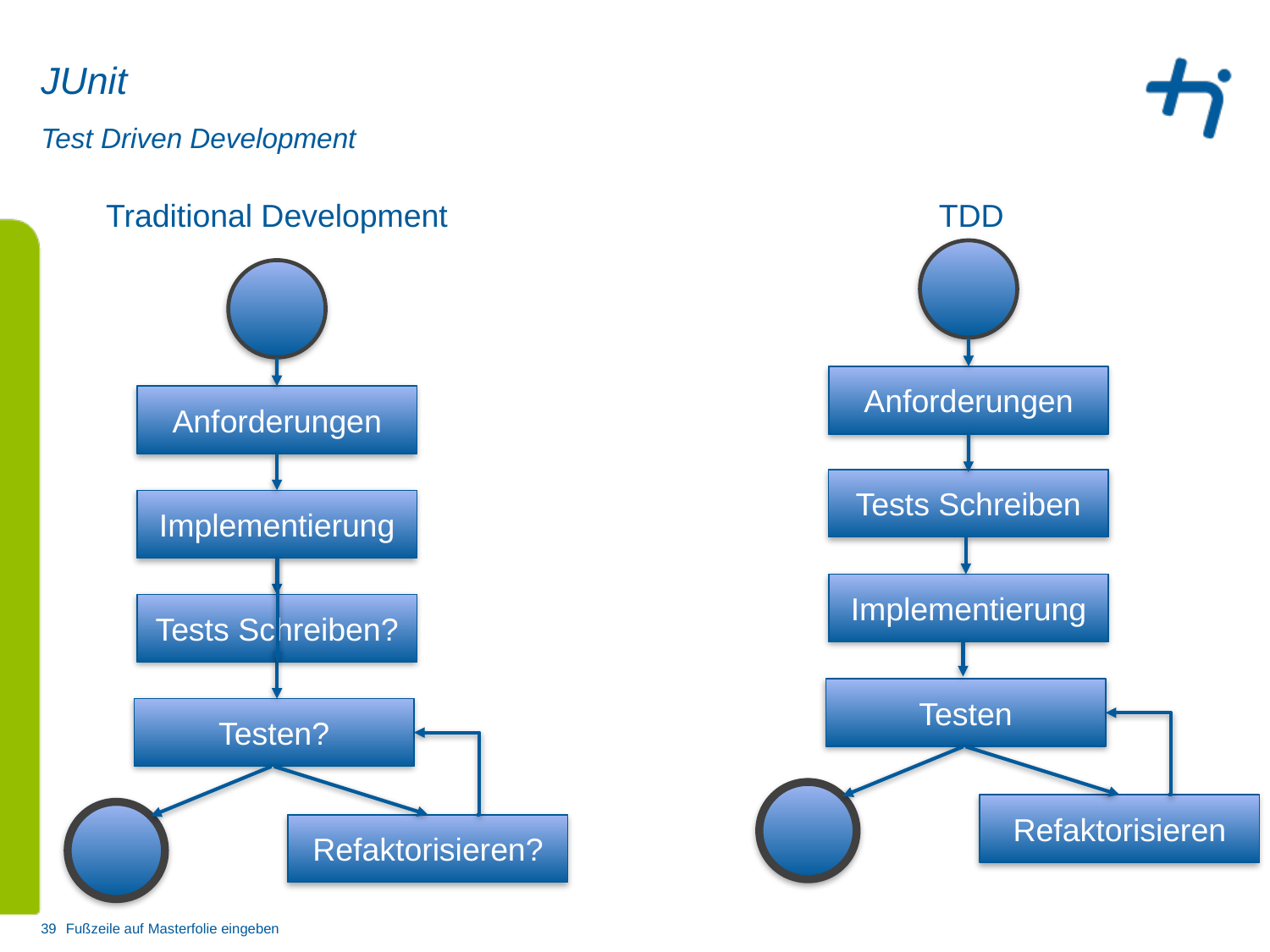

# JUnit
Test Driven Development
TDD
Traditional Development

Anforderungen
Anforderungen
Tests Schreiben
Implementierung
Implementierung
Tests Schreiben?
Testen
Testen?

Refaktorisieren

Refaktorisieren?
39